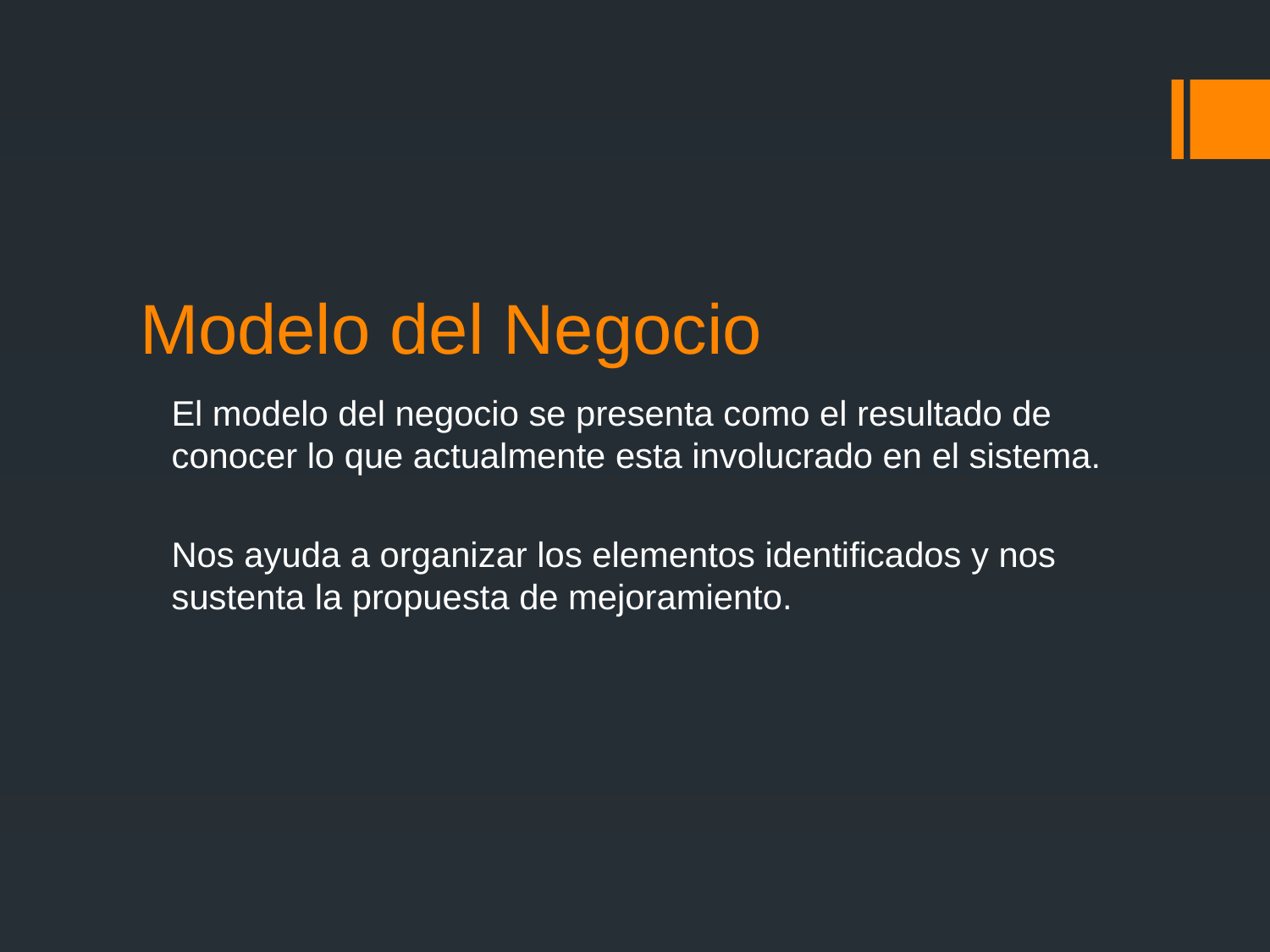

# Modelo del Negocio
 	El modelo del negocio se presenta como el resultado de conocer lo que actualmente esta involucrado en el sistema.

	Nos ayuda a organizar los elementos identificados y nos sustenta la propuesta de mejoramiento.